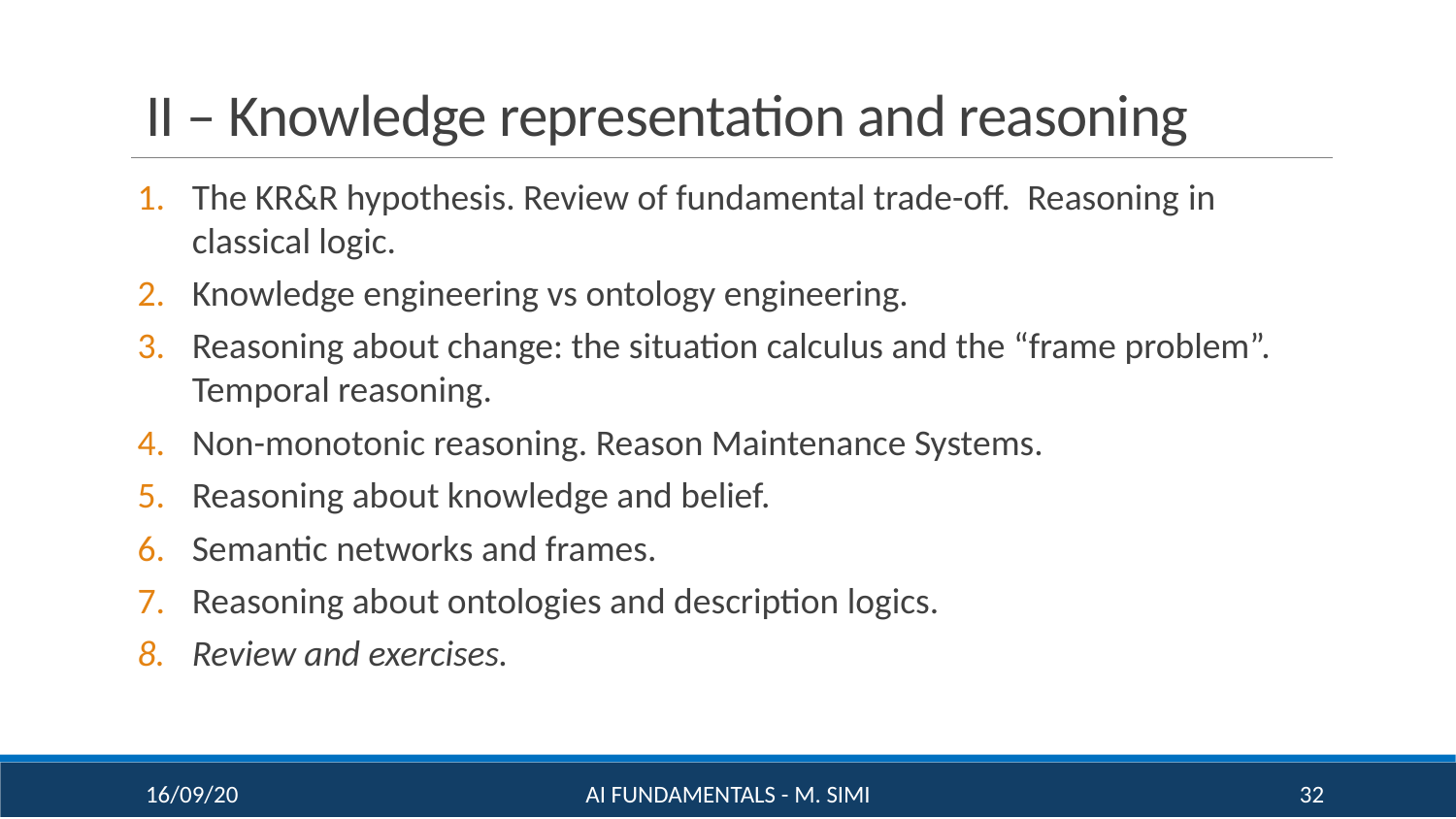

# II – Knowledge representation and reasoning
The KR&R hypothesis. Review of fundamental trade-off.  Reasoning in classical logic.
Knowledge engineering vs ontology engineering.
Reasoning about change: the situation calculus and the “frame problem”. Temporal reasoning.
Non-monotonic reasoning. Reason Maintenance Systems.
Reasoning about knowledge and belief.
Semantic networks and frames.
Reasoning about ontologies and description logics.
Review and exercises.
16/09/20
AI Fundamentals - M. Simi
32